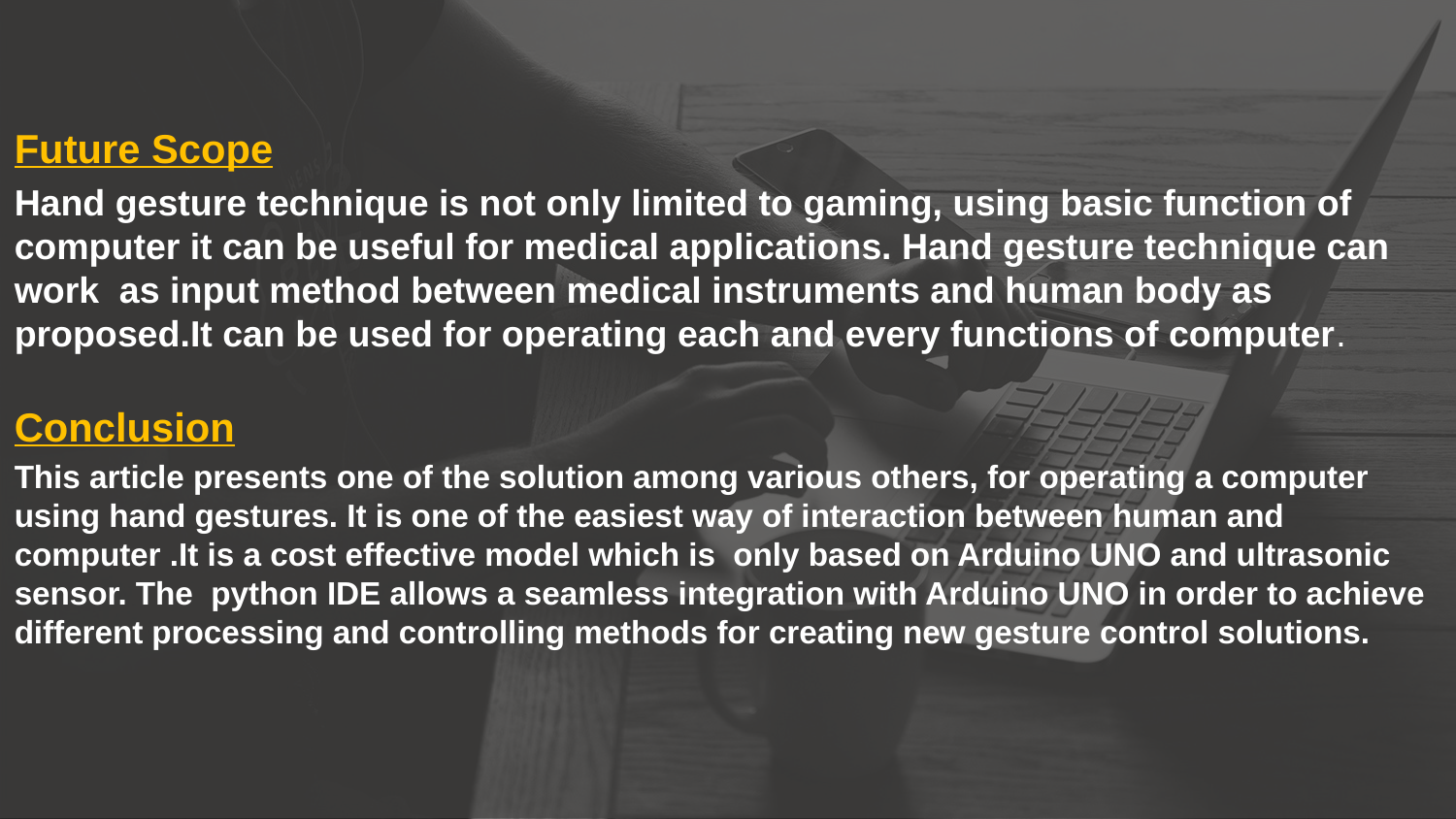

Future Scope
Hand gesture technique is not only limited to gaming, using basic function of       computer it can be useful for medical applications. Hand gesture technique can   work  as input method between medical instruments and human body as                proposed.It can be used for operating each and every functions of computer.

Conclusion
This article presents one of the solution among various others, for operating a computer     using hand gestures. It is one of the easiest way of interaction between human and               computer .It is a cost effective model which is  only based on Arduino UNO and ultrasonic   sensor. The  python IDE allows a seamless integration with Arduino UNO in order to achieve different processing and controlling methods for creating new gesture control solutions.